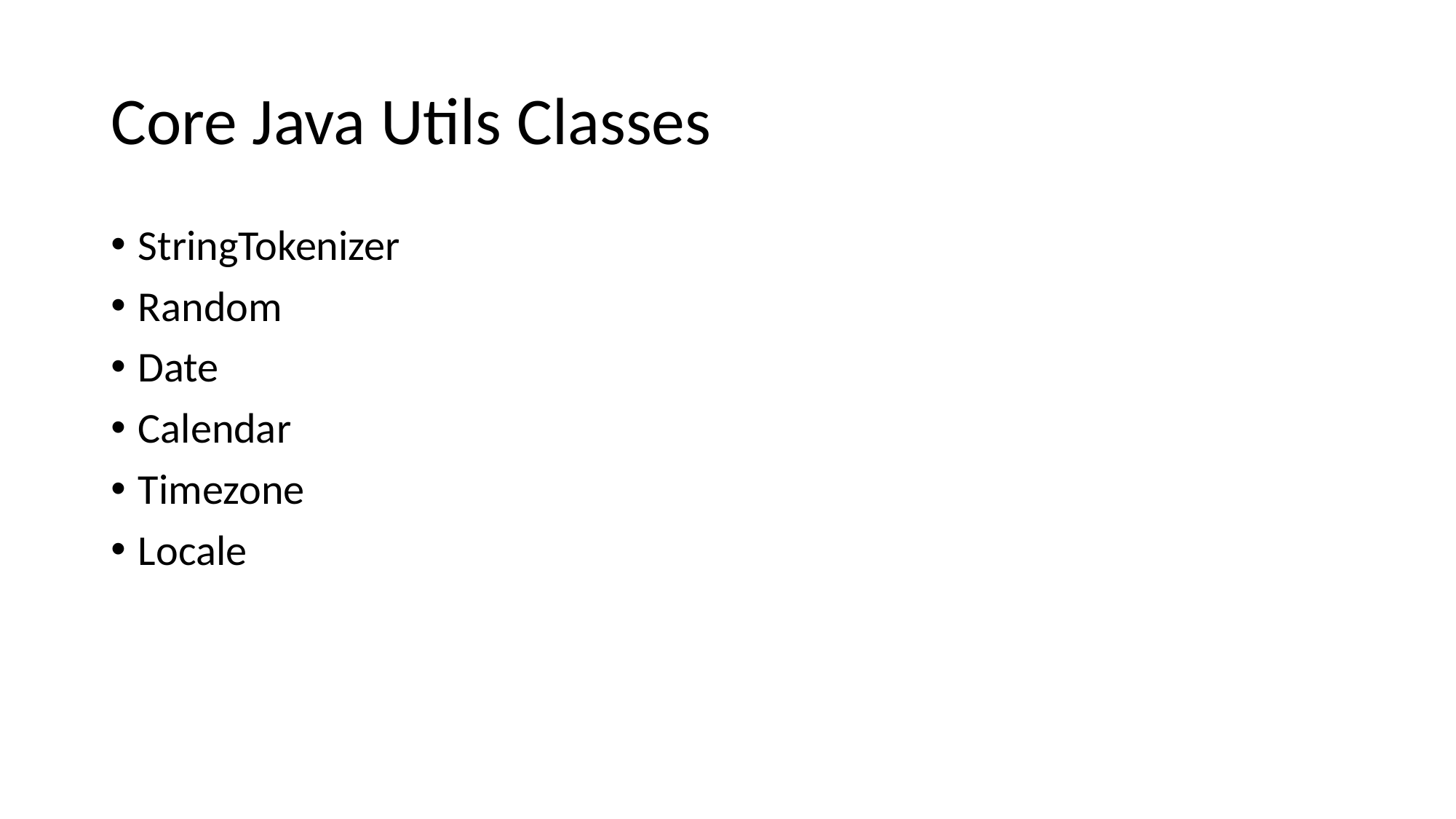

# Core Java Utils Classes
StringTokenizer
Random
Date
Calendar
Timezone
Locale